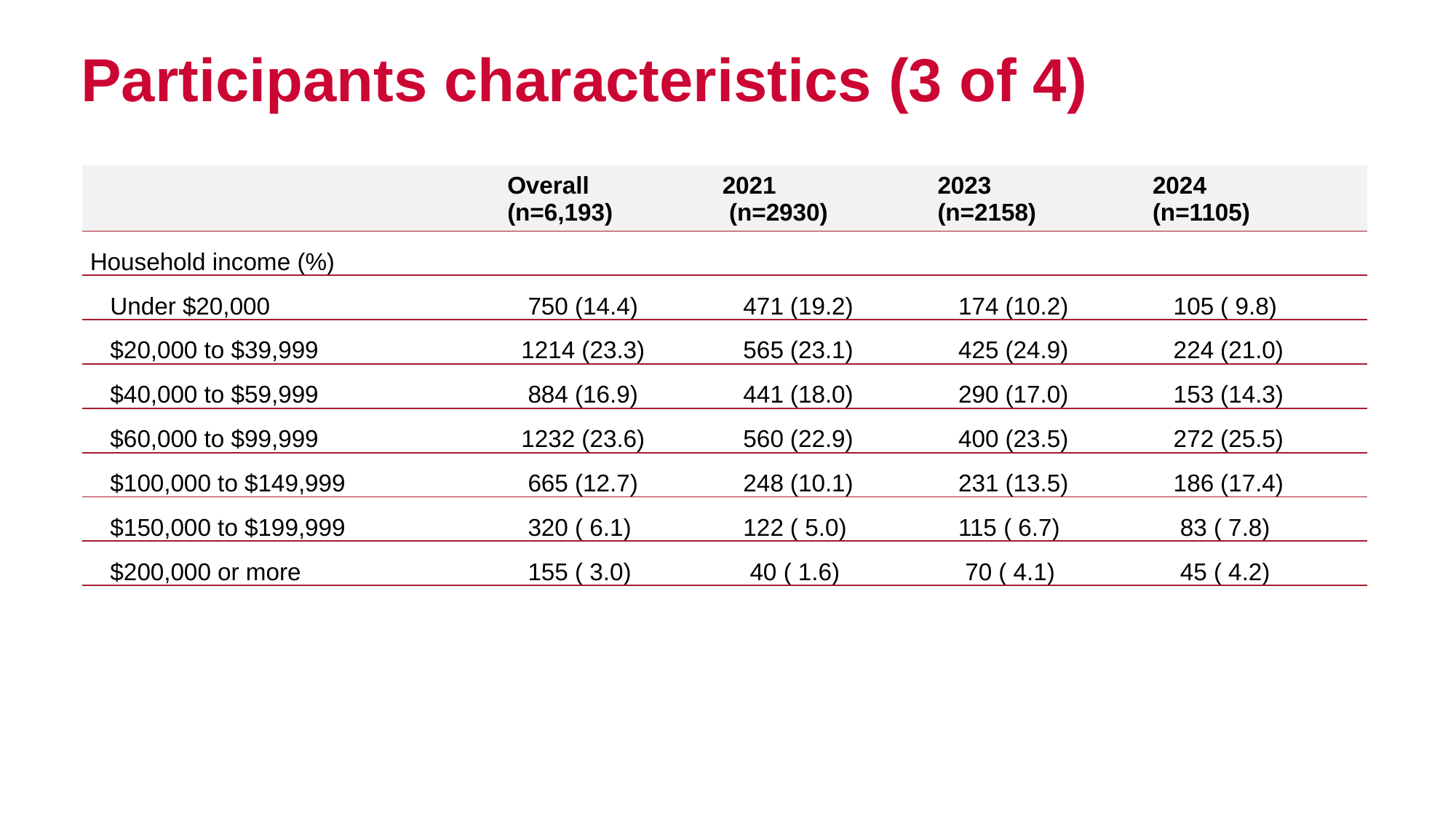

# Participants characteristics (3 of 4)
|  | Overall (n=6,193) | 2021 (n=2930) | 2023 (n=2158) | 2024 (n=1105) |
| --- | --- | --- | --- | --- |
| Household income (%) |  |  |  |  |
| Under $20,000 | 750 (14.4) | 471 (19.2) | 174 (10.2) | 105 ( 9.8) |
| $20,000 to $39,999 | 1214 (23.3) | 565 (23.1) | 425 (24.9) | 224 (21.0) |
| $40,000 to $59,999 | 884 (16.9) | 441 (18.0) | 290 (17.0) | 153 (14.3) |
| $60,000 to $99,999 | 1232 (23.6) | 560 (22.9) | 400 (23.5) | 272 (25.5) |
| $100,000 to $149,999 | 665 (12.7) | 248 (10.1) | 231 (13.5) | 186 (17.4) |
| $150,000 to $199,999 | 320 ( 6.1) | 122 ( 5.0) | 115 ( 6.7) | 83 ( 7.8) |
| $200,000 or more | 155 ( 3.0) | 40 ( 1.6) | 70 ( 4.1) | 45 ( 4.2) |